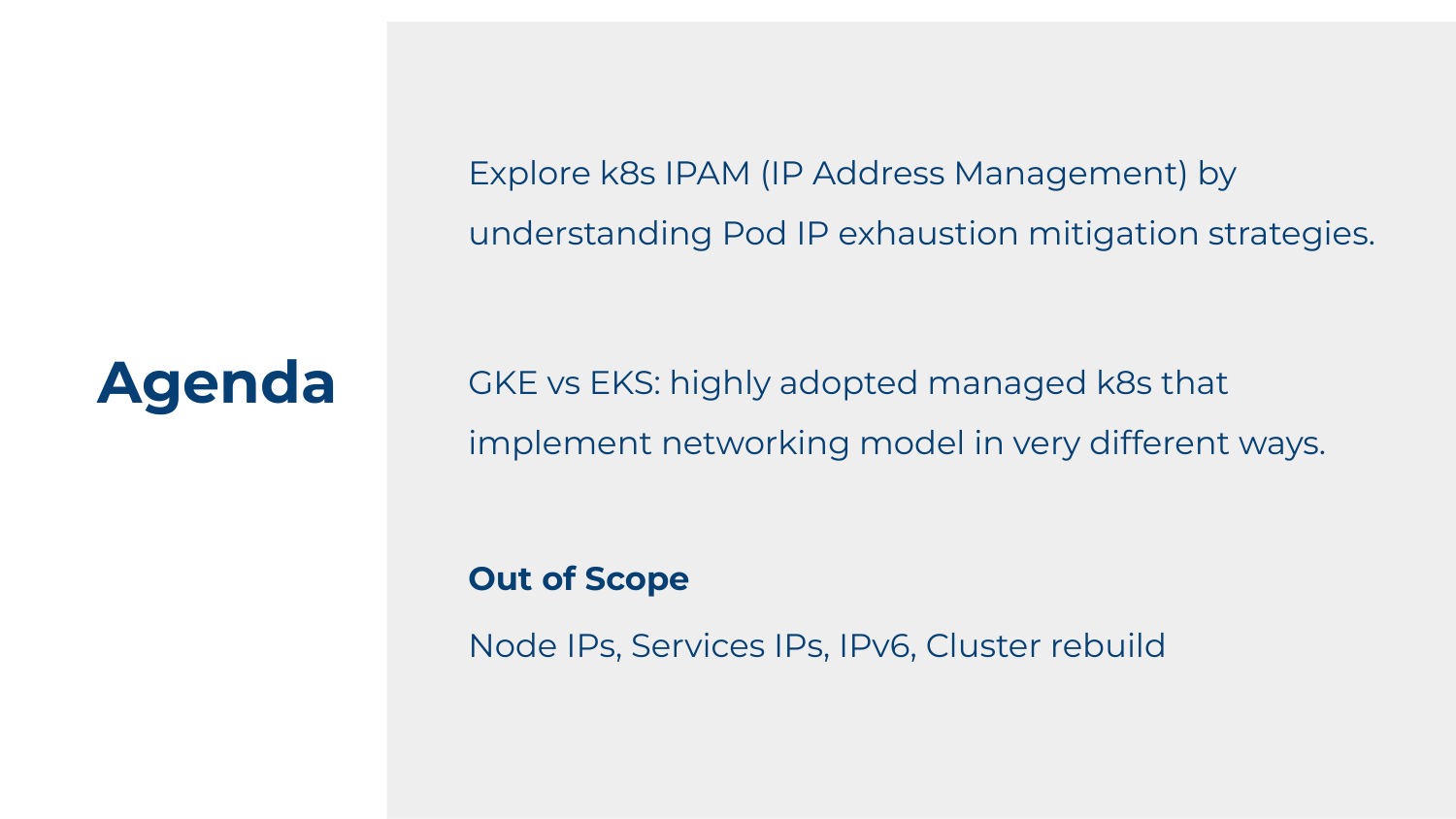

Explore k8s IPAM (IP Address Management) by understanding Pod IP exhaustion mitigation strategies.

GKE vs EKS: highly adopted managed k8s that implement networking model in very different ways.

Out of Scope
Node IPs, Services IPs, IPv6, Cluster rebuild
# Agenda